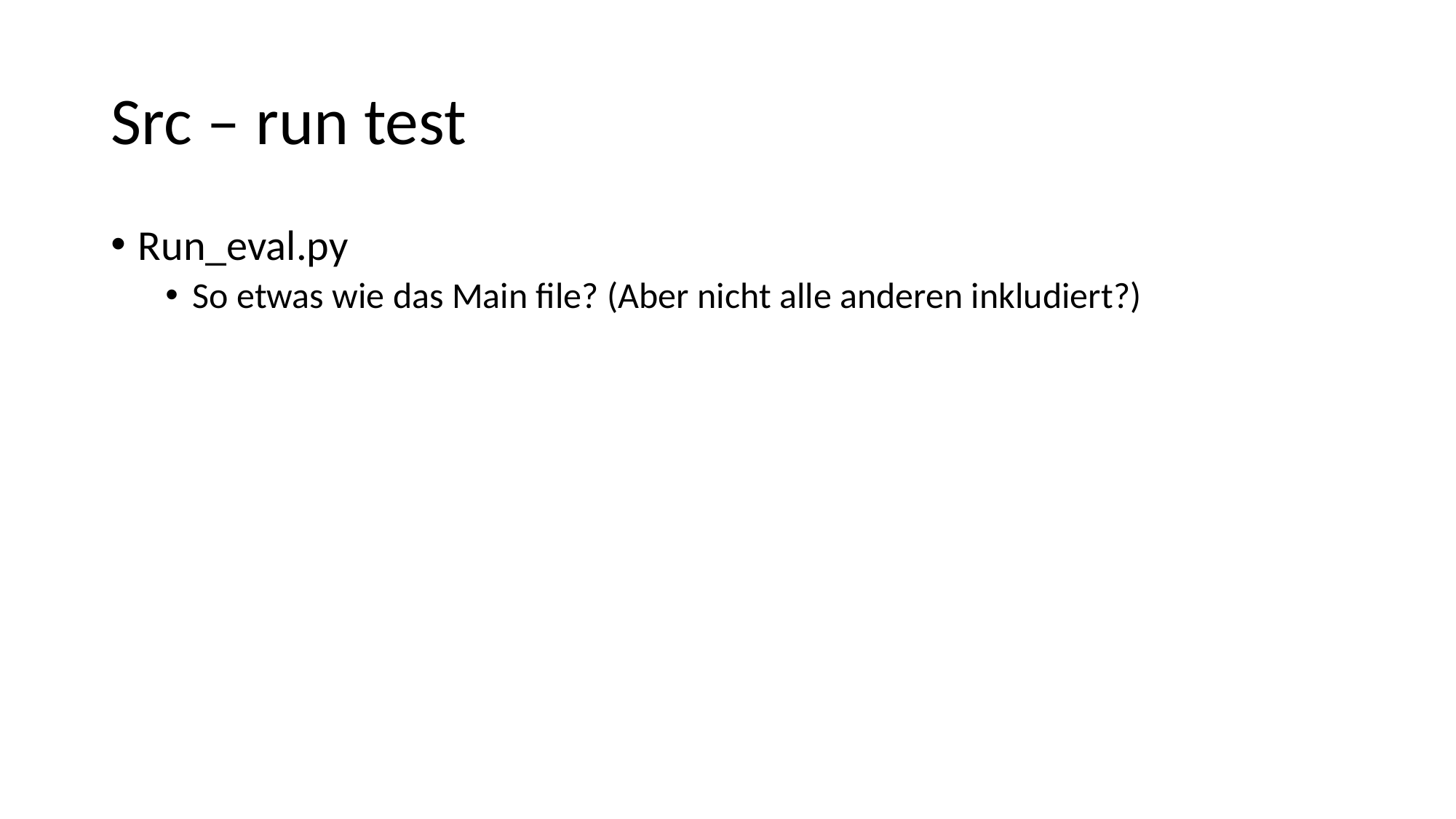

# Src – run test
Run_eval.py
So etwas wie das Main file? (Aber nicht alle anderen inkludiert?)